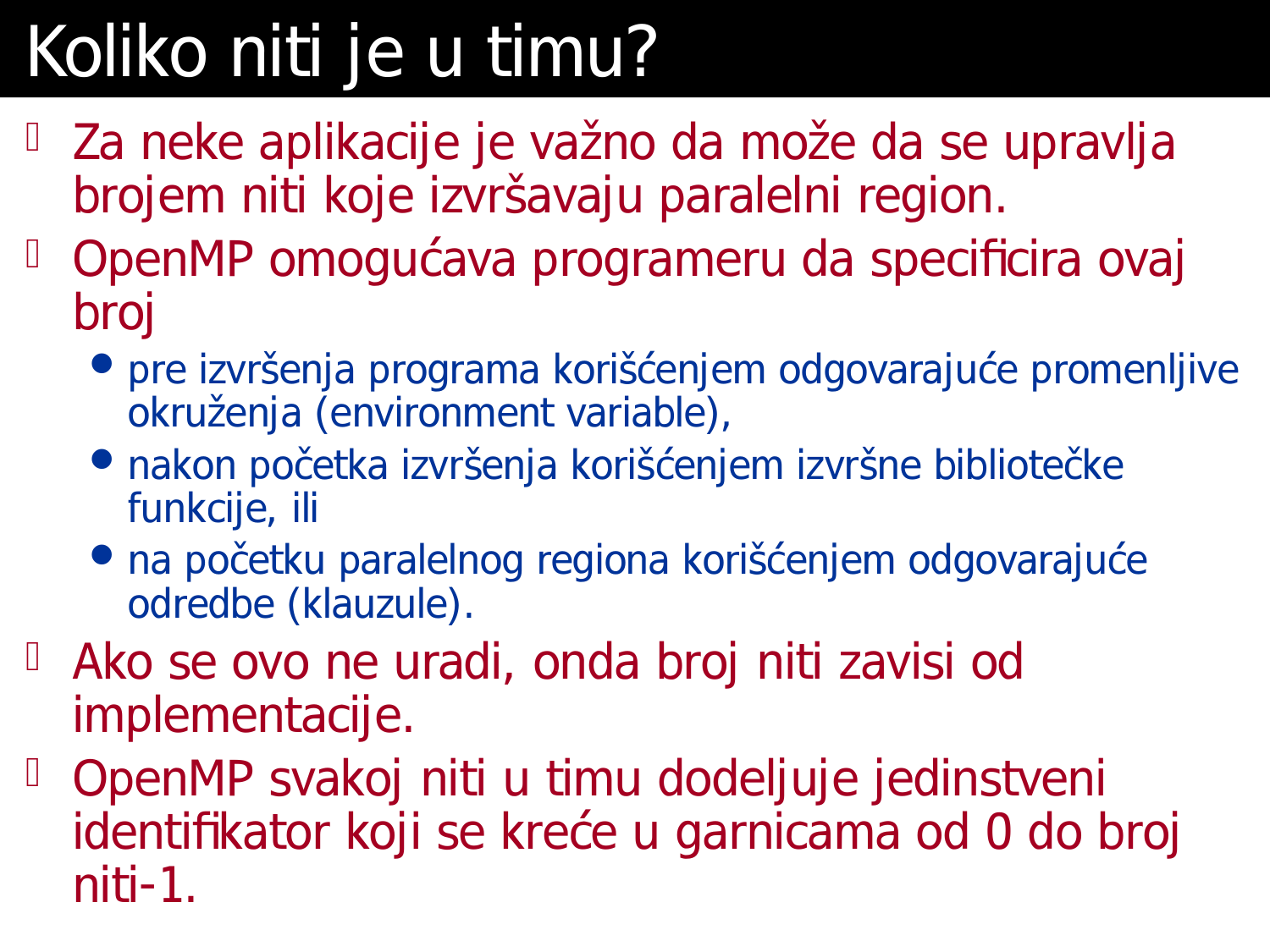

# Koliko niti je u timu?
Za neke aplikacije je važno da može da se upravlja brojem niti koje izvršavaju paralelni region.
OpenMP omogućava programeru da specificira ovaj broj
pre izvršenja programa korišćenjem odgovarajuće promenljive okruženja (environment variable),
nakon početka izvršenja korišćenjem izvršne bibliotečke funkcije, ili
na početku paralelnog regiona korišćenjem odgovarajuće odredbe (klauzule).
Ako se ovo ne uradi, onda broj niti zavisi od implementacije.
OpenMP svakoj niti u timu dodeljuje jedinstveni identifikator koji se kreće u garnicama od 0 do broj niti-1.